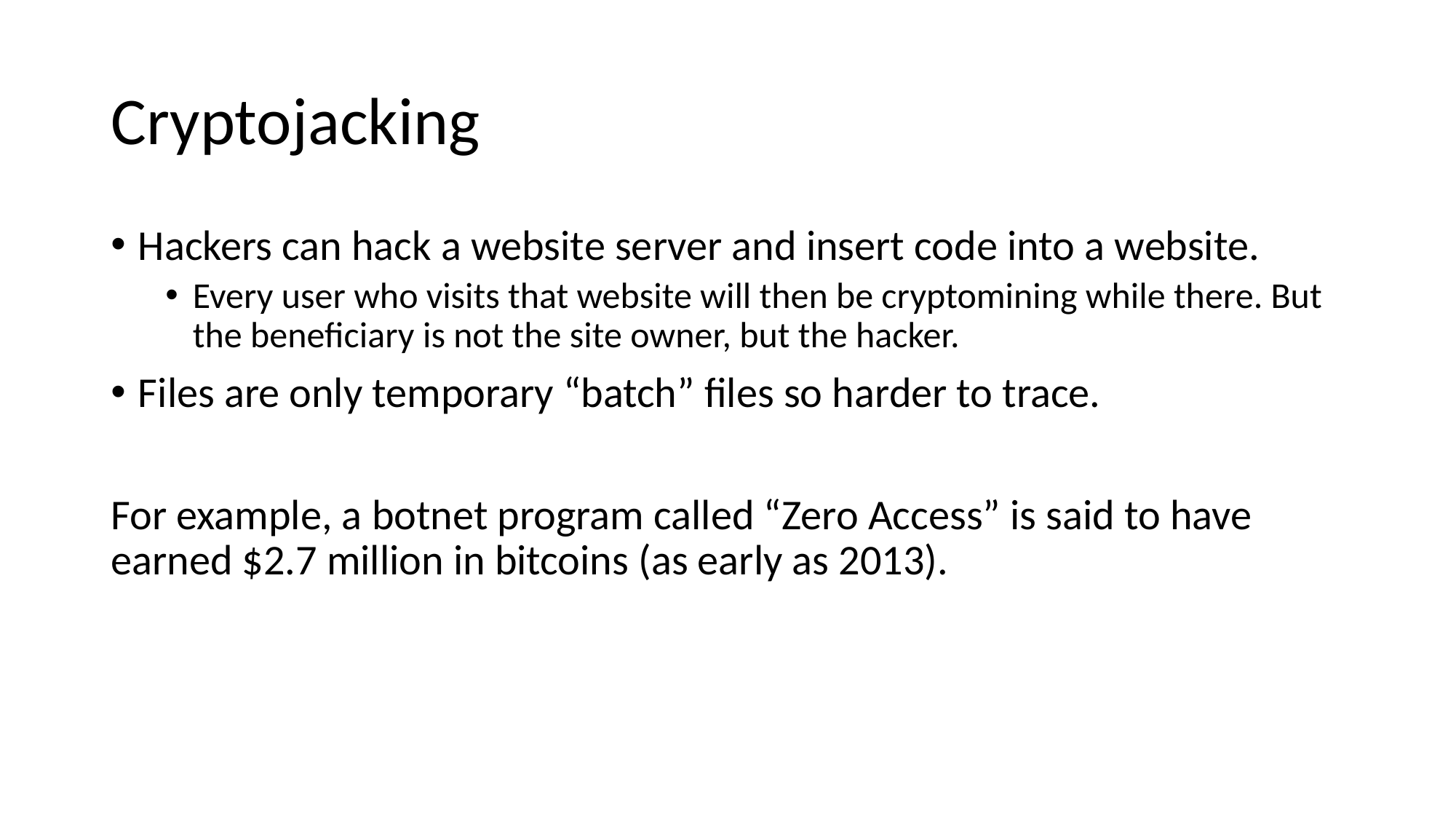

# Cryptojacking
Hackers can hack a website server and insert code into a website.
Every user who visits that website will then be cryptomining while there. But the beneficiary is not the site owner, but the hacker.
Files are only temporary “batch” files so harder to trace.

For example, a botnet program called “Zero Access” is said to have earned $2.7 million in bitcoins (as early as 2013).